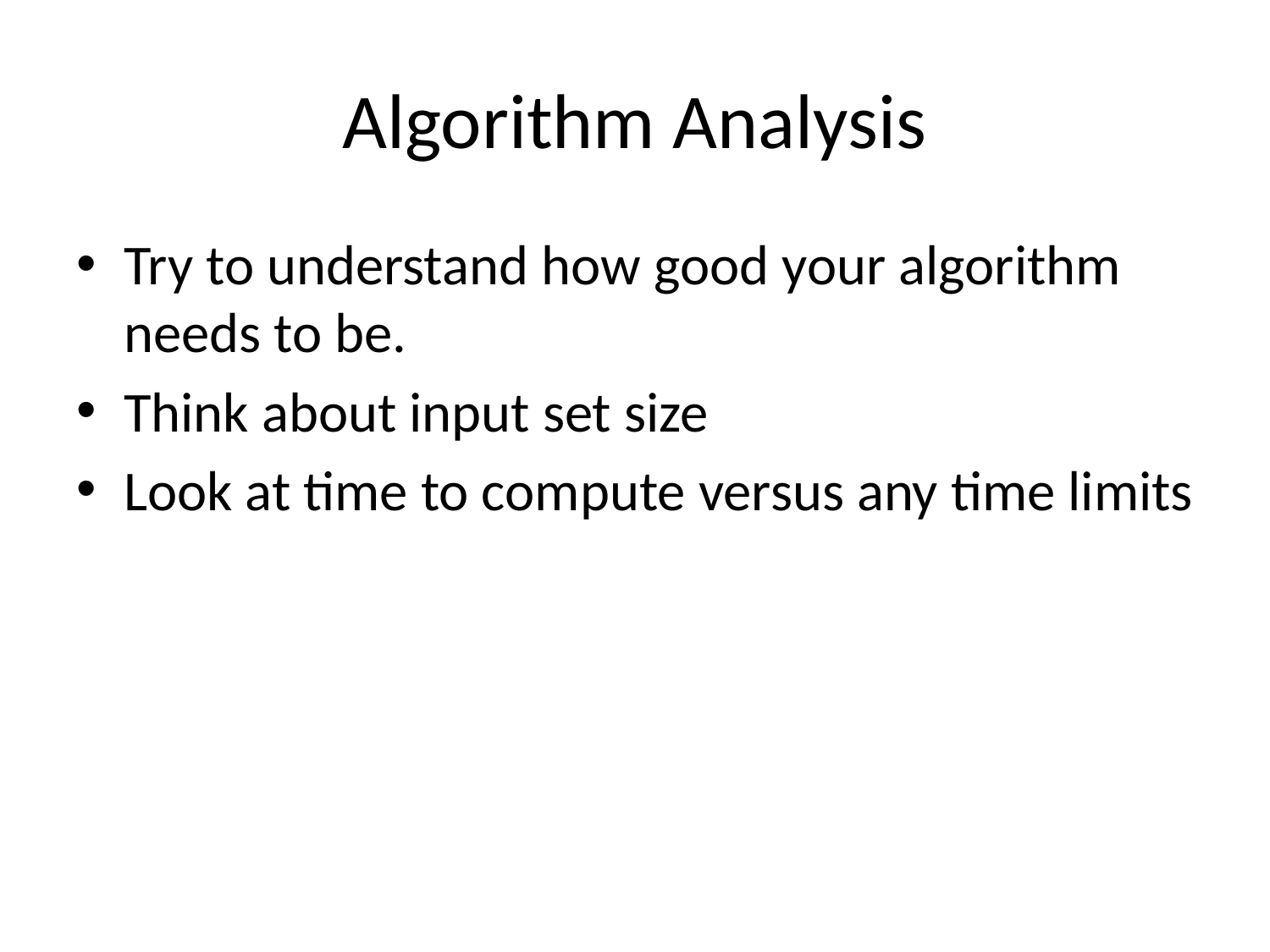

# Algorithm Analysis
Try to understand how good your algorithm needs to be.
Think about input set size
Look at time to compute versus any time limits